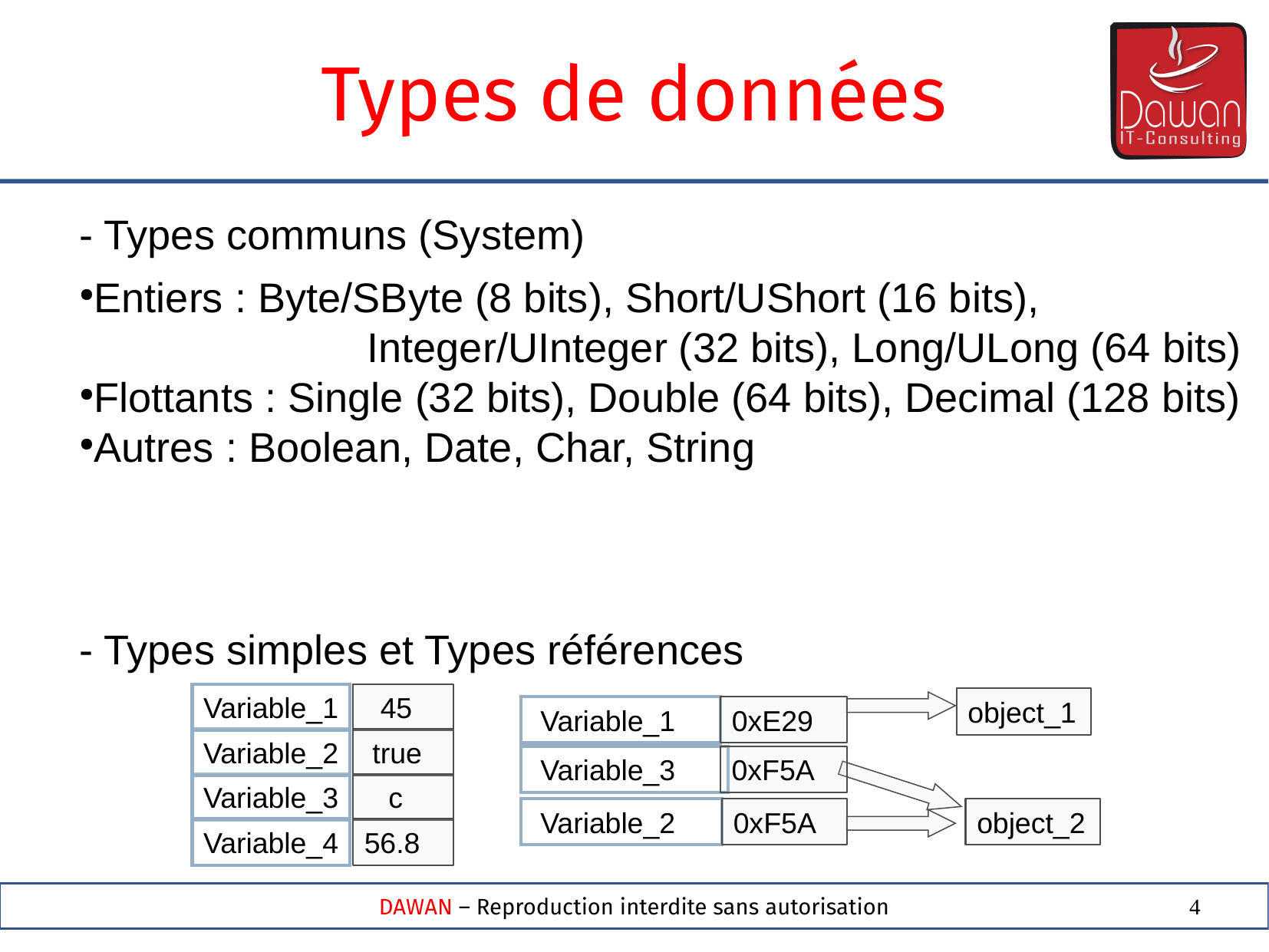

Types de données
- Types communs (System)
Entiers : Byte/SByte (8 bits), Short/UShort (16 bits),
	Integer/UInteger (32 bits), Long/ULong (64 bits)
Flottants : Single (32 bits), Double (64 bits), Decimal (128 bits)
Autres : Boolean, Date, Char, String

- Types simples et Types références

Variable_1
  45
Variable_2
 true
Variable_3
   c
Variable_4
56.8
object_1

 Variable_1
0xE29
 Variable_3
0xF5A

 Variable_2
0xF5A
object_2

4